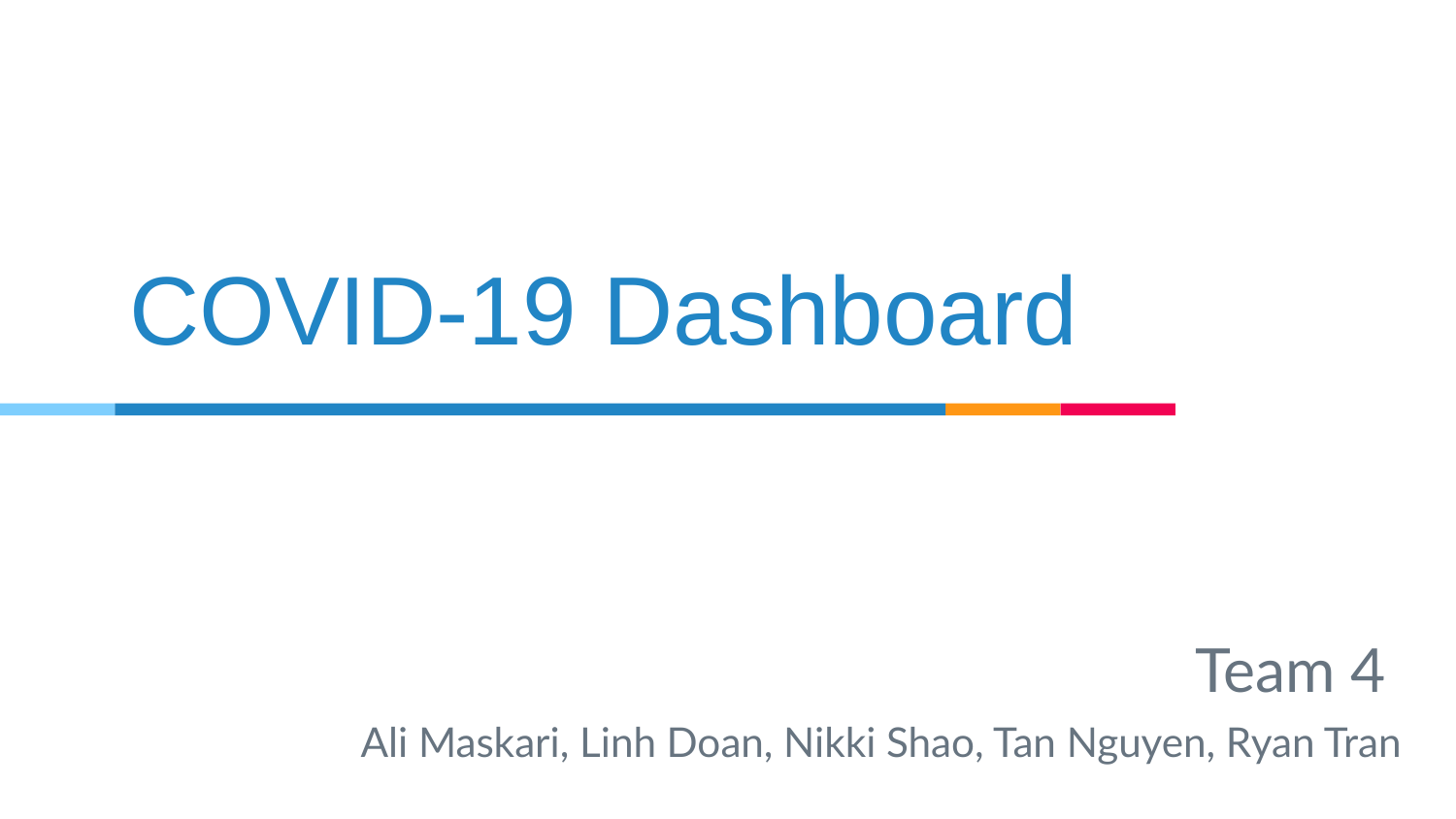

# COVID-19 Dashboard
Team 4
Ali Maskari, Linh Doan, Nikki Shao, Tan Nguyen, Ryan Tran